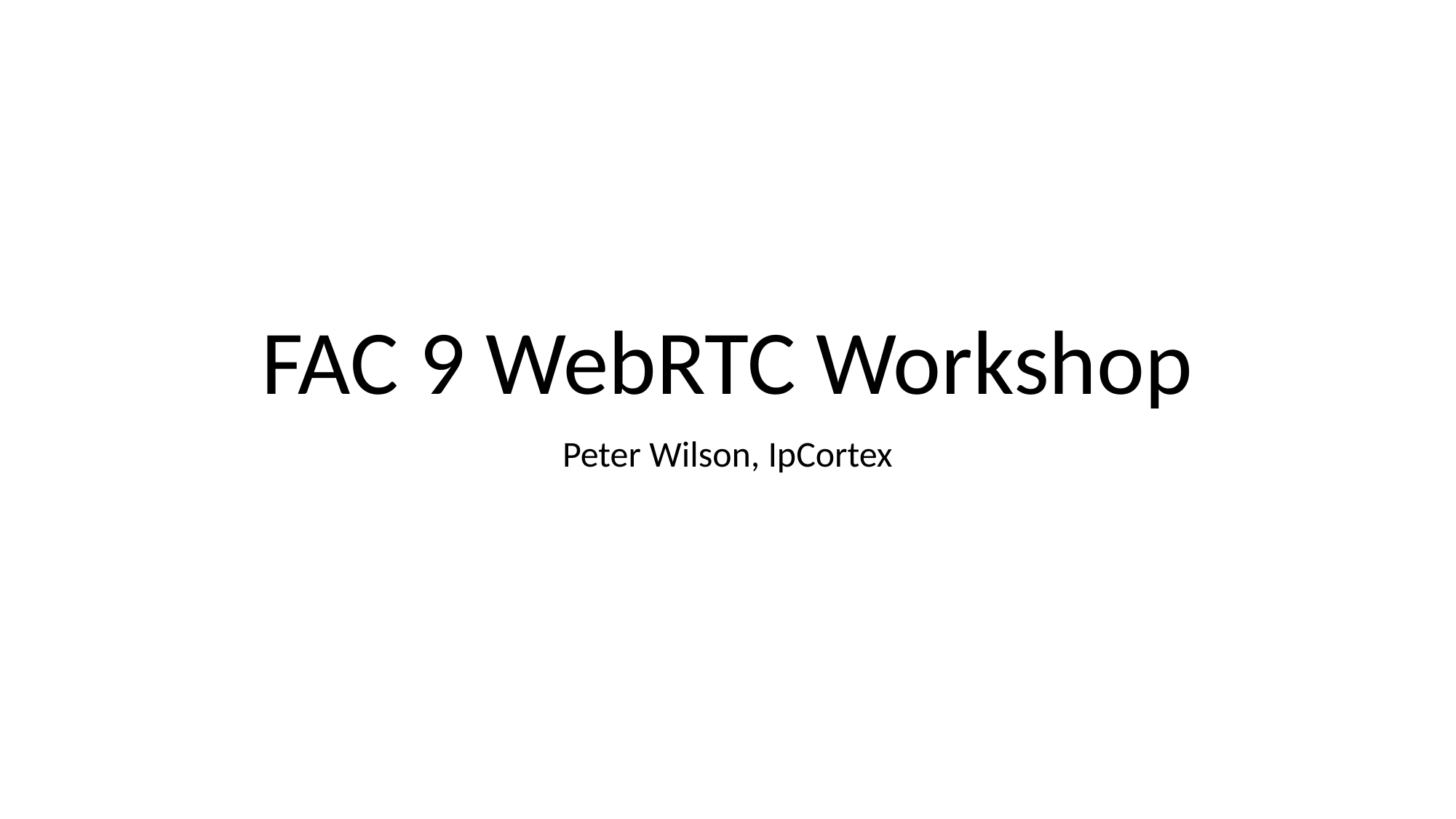

# FAC 9 WebRTC Workshop
Peter Wilson, IpCortex